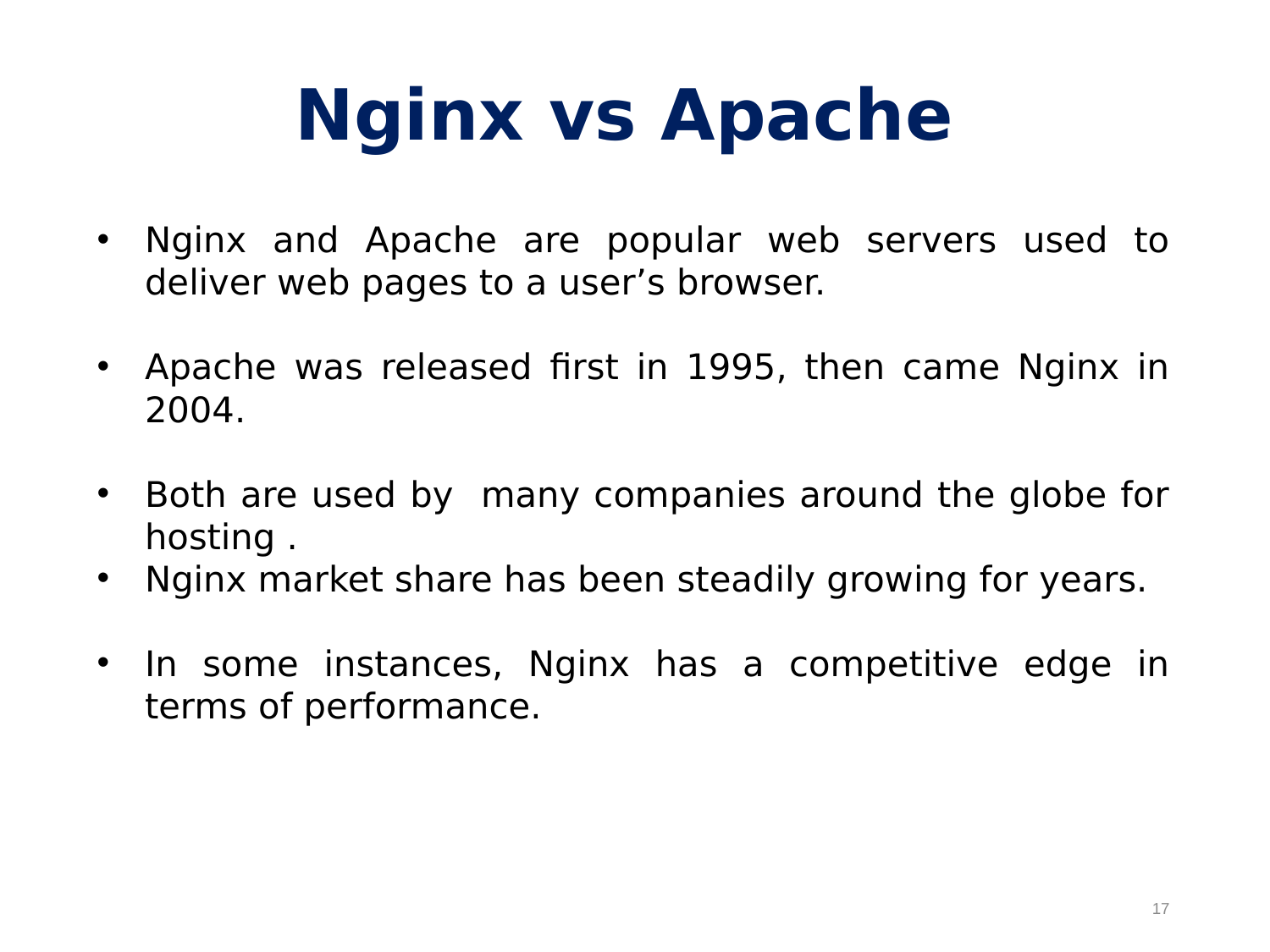

Nginx vs Apache
Nginx and Apache are popular web servers used to deliver web pages to a user’s browser.

Apache was released first in 1995, then came Nginx in 2004.

Both are used by  many companies around the globe for hosting .
Nginx market share has been steadily growing for years.

In some instances, Nginx has a competitive edge in terms of performance.
17